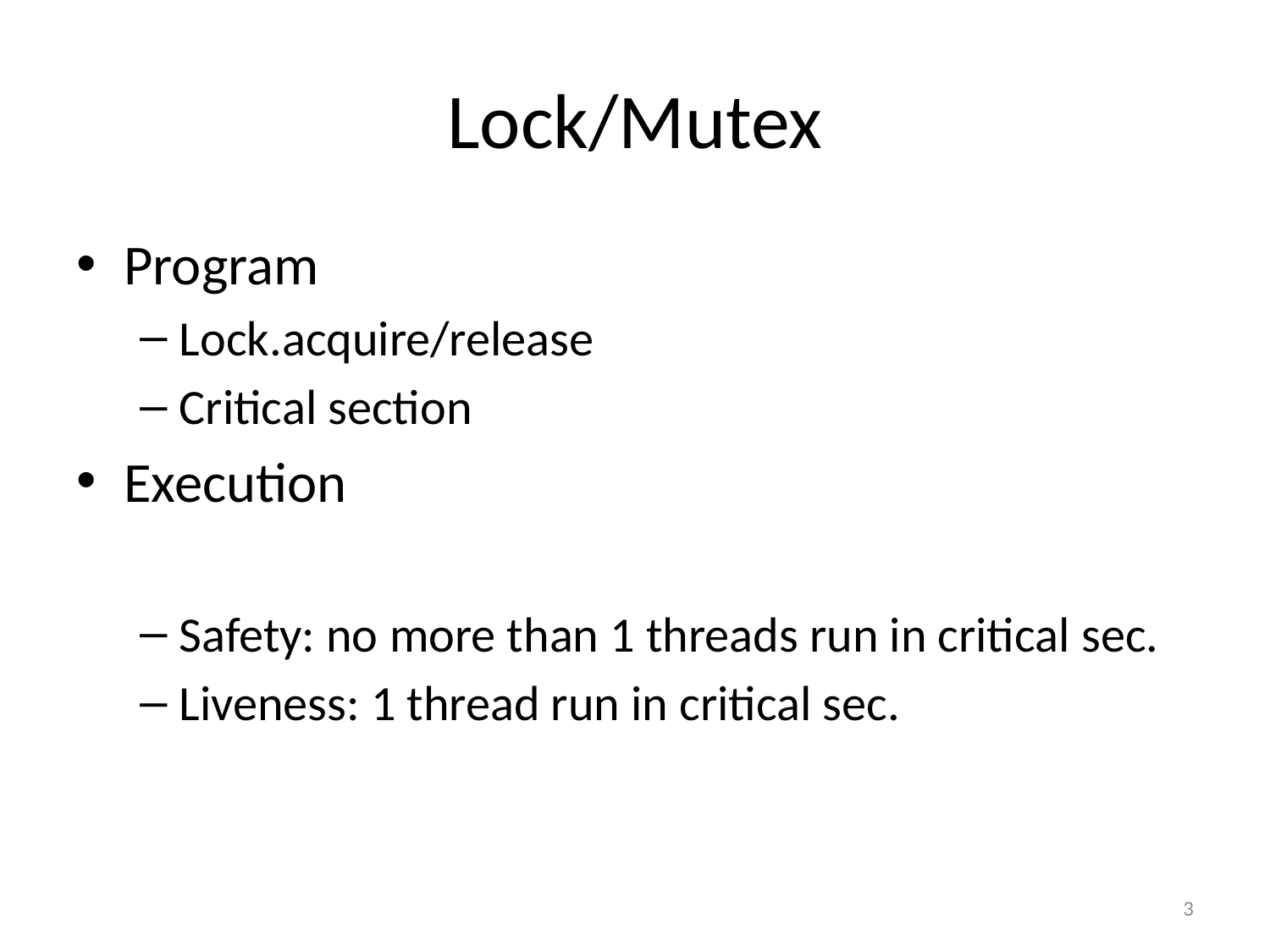

# Lock/Mutex
Program
Lock.acquire/release
Critical section
Execution

Safety: no more than 1 threads run in critical sec.
Liveness: 1 thread run in critical sec.
3